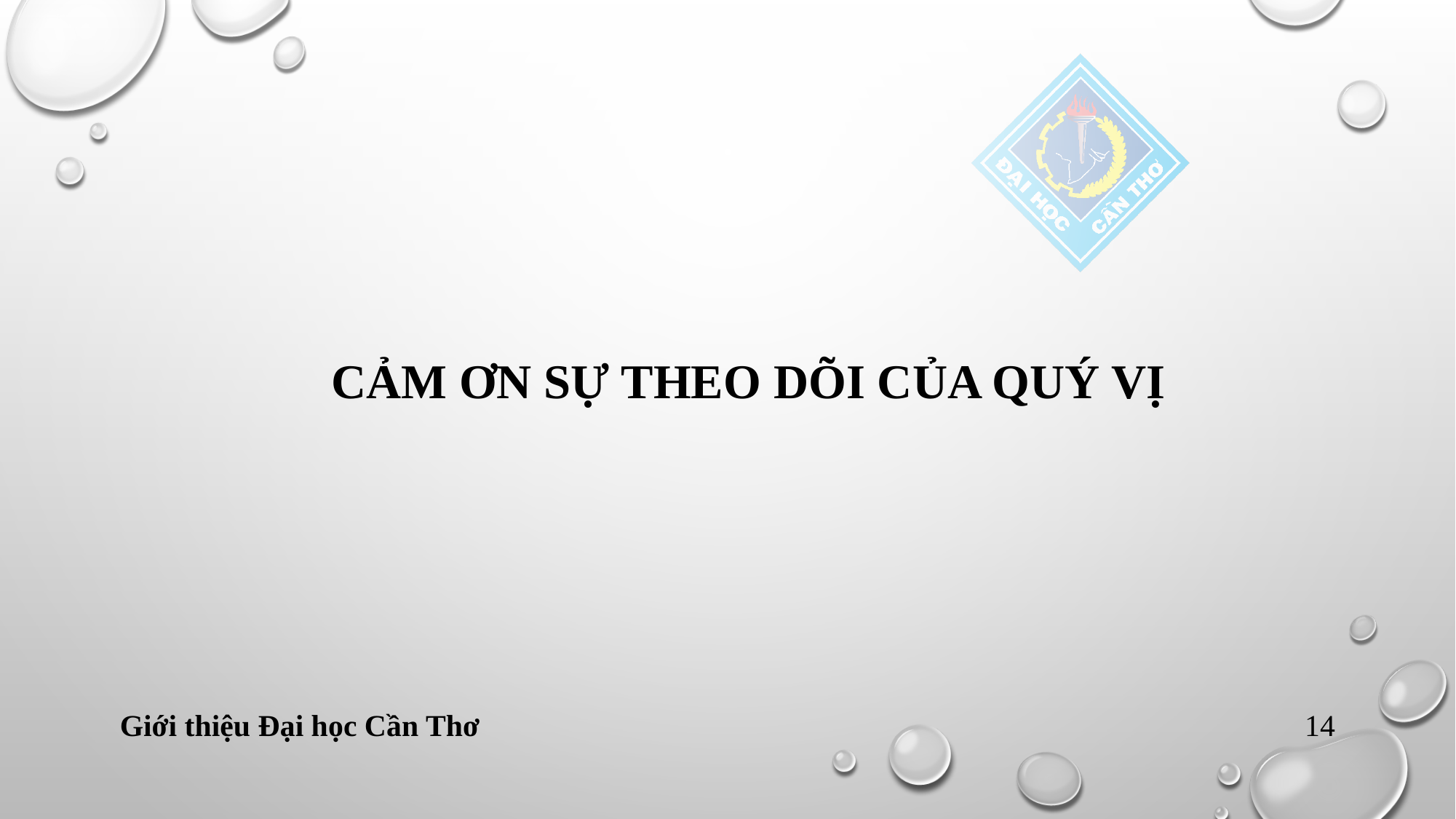

# Cảm Ơn sự theo dõi của quý vị
Giới thiệu Đại học Cần Thơ
14